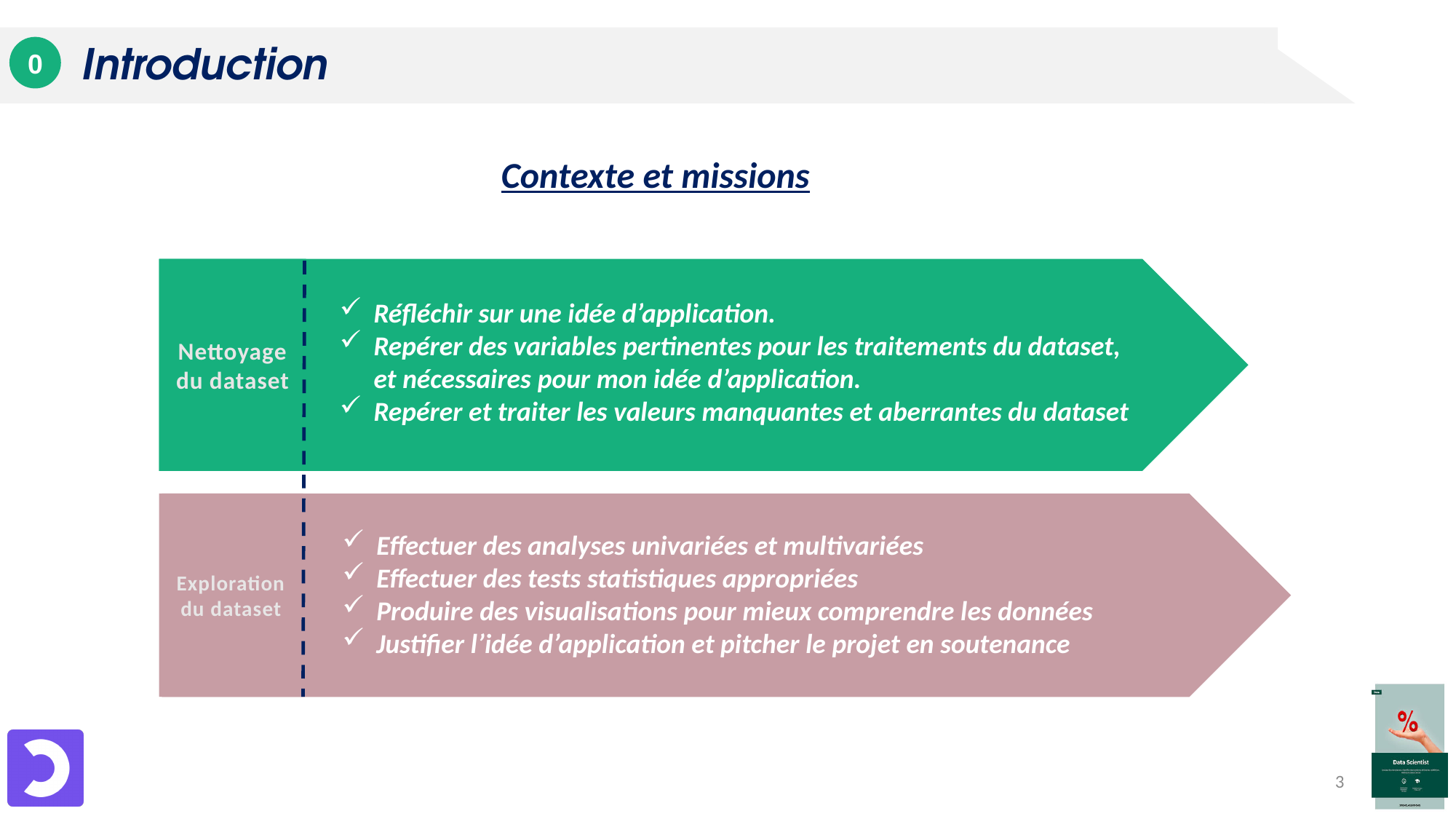

Introduction
0
Contexte et missions
Nettoyage du dataset

Réfléchir sur une idée d’application.
Repérer des variables pertinentes pour les traitements du dataset, et nécessaires pour mon idée d’application.
Repérer et traiter les valeurs manquantes et aberrantes du dataset

Effectuer des analyses univariées et multivariées
Effectuer des tests statistiques appropriées
Produire des visualisations pour mieux comprendre les données
Justifier l’idée d’application et pitcher le projet en soutenance

Exploration du dataset
3